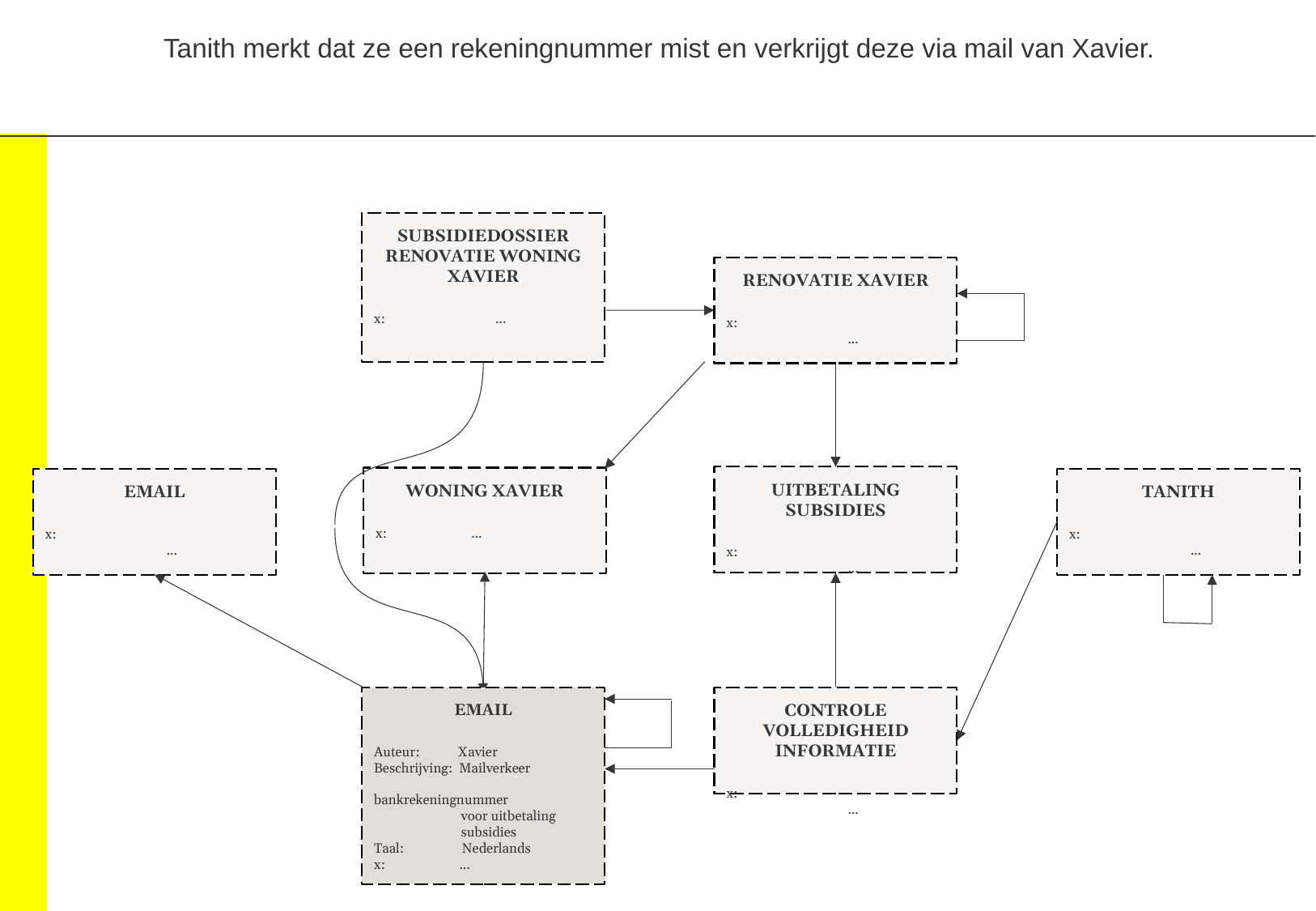

Tanith merkt dat ze een rekeningnummer mist en verkrijgt deze via mail van Xavier.
SUBSIDIEDOSSIER RENOVATIE WONING XAVIER

x:	...
RENOVATIE XAVIER

x:		...
UITBETALING SUBSIDIES

x:		...
WONING XAVIER

x:	...
EMAIL

x:		...
TANITH

x:		...
CONTROLE VOLLEDIGHEID INFORMATIE

x:		...
EMAIL

Auteur:            Xavier
Beschrijving:  Mailverkeer
                          bankrekeningnummer
                           voor uitbetaling
                           subsidies
Taal:                  Nederlands
x:                       ...